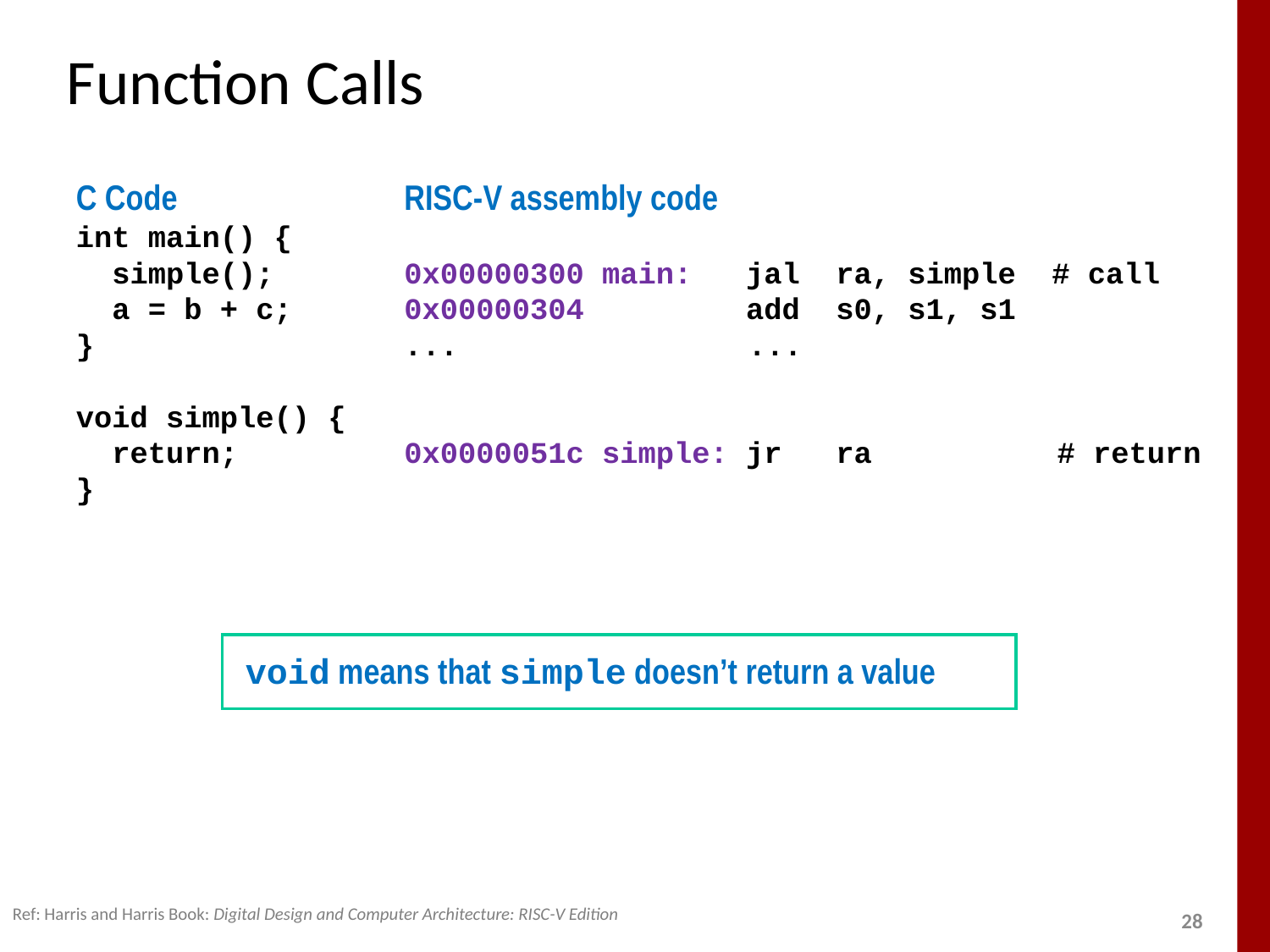

# Function Calls
C Code
int main() {
  simple();
  a = b + c;
}

void simple() {
  return;
}
RISC-V assembly code

0x00000300 main:   jal  ra, simple  # call
0x00000304         add  s0, s1, s1
...        	     ...

0x0000051c simple: jr   ra    	 # return

void means that simple doesn’t return a value
Ref: Harris and Harris Book: Digital Design and Computer Architecture: RISC-V Edition